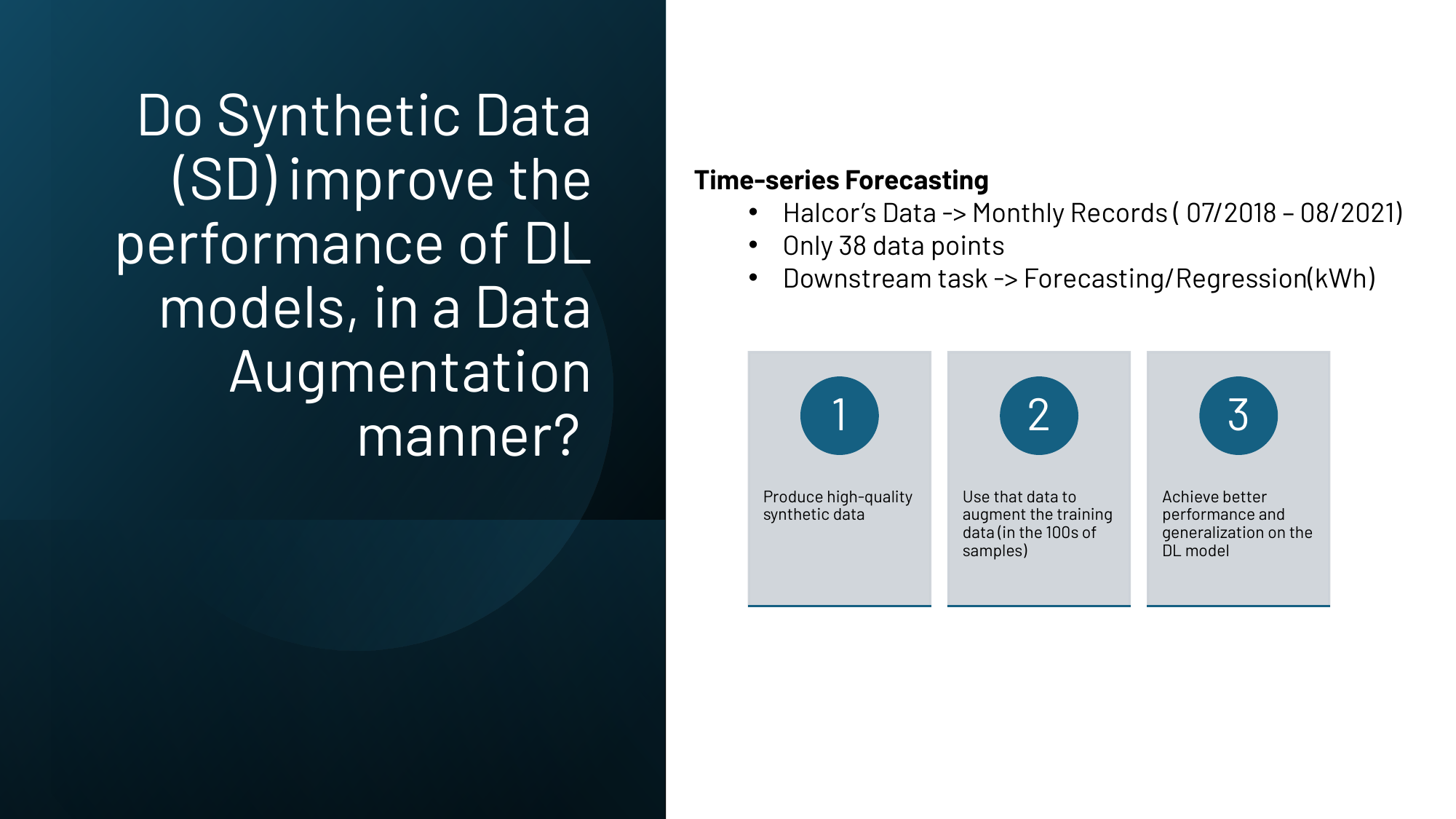

# Do Synthetic Data (SD) improve the performance of DL models, in a Data Augmentation manner?

Produce high-quality synthetic data
1
Use that data to augment the training data (in the 100s of samples)
2
Achieve better performance and generalization on the DL model
3
Time-series Forecasting
Halcor’s Data -> Monthly Records ( 07/2018 – 08/2021)
Only 38 data points
Downstream task -> Forecasting/Regression(kWh)